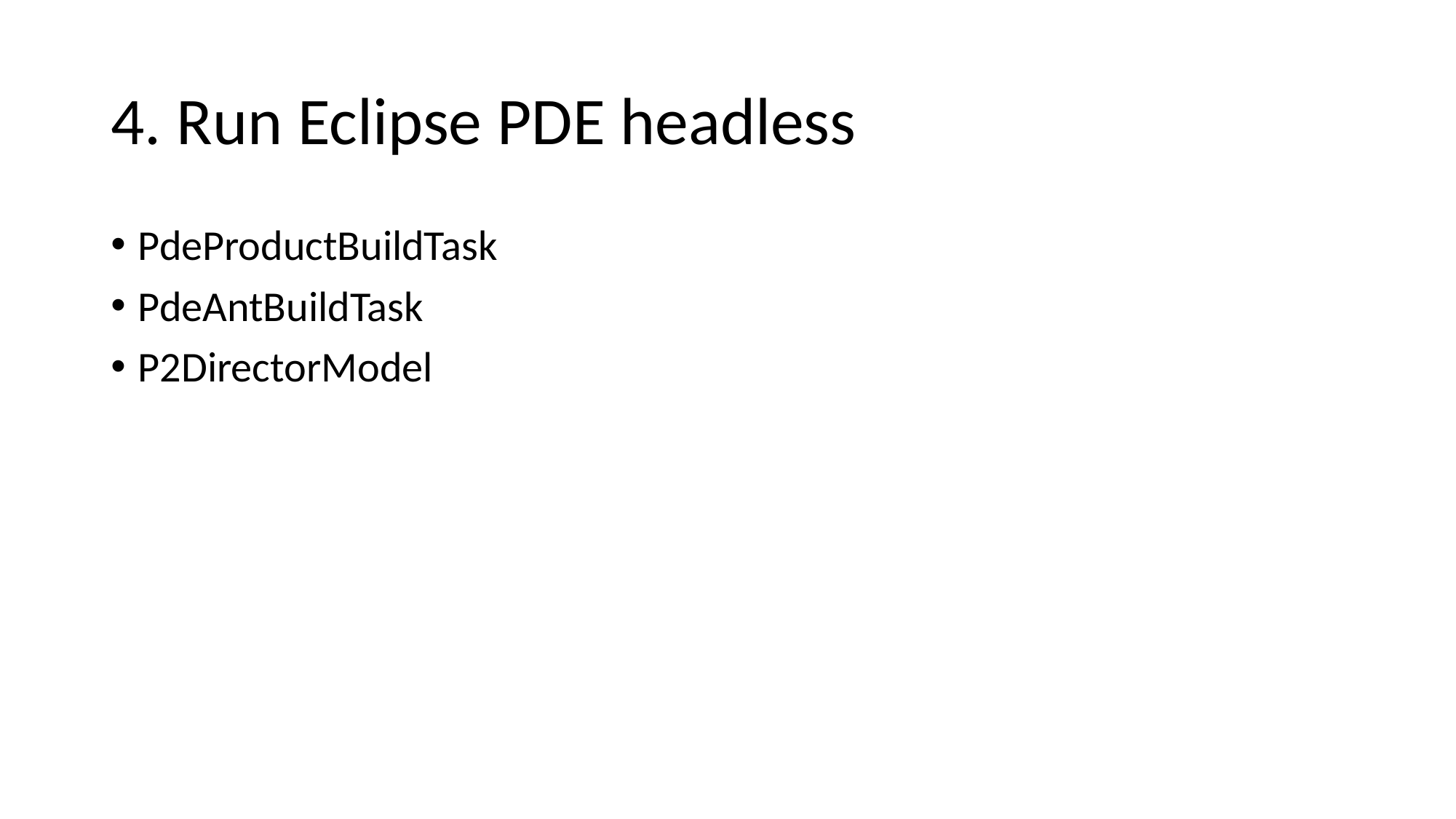

# 4. Run Eclipse PDE headless
PdeProductBuildTask
PdeAntBuildTask
P2DirectorModel